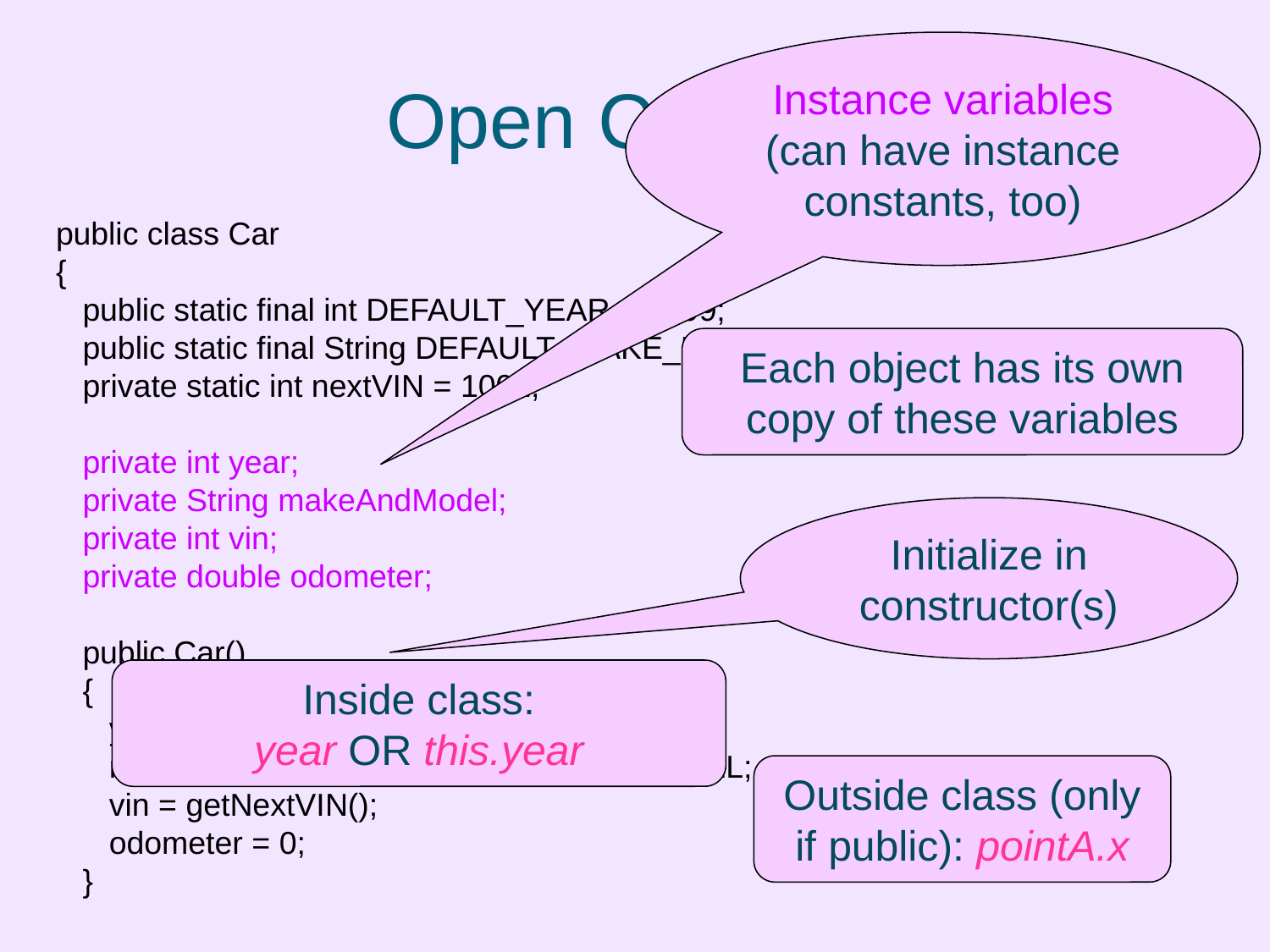

Instance variables (can have instance constants, too)
# Open Car.java
public class Car
{
   public static final int DEFAULT_YEAR = 1999;
   public static final String DEFAULT_MAKE_MODEL = "Ford Pinto";
   private static int nextVIN = 1001;

   private int year;
   private String makeAndModel;
   private int vin;
   private double odometer;

   public Car()
   {
      year = DEFAULT_YEAR;
      makeAndModel = DEFAULT_MAKE_MODEL;
      vin = getNextVIN();
      odometer = 0;
   }

Each object has its own copy of these variables
Initialize in constructor(s)
Inside class:
year OR this.year
Outside class (only if public): pointA.x